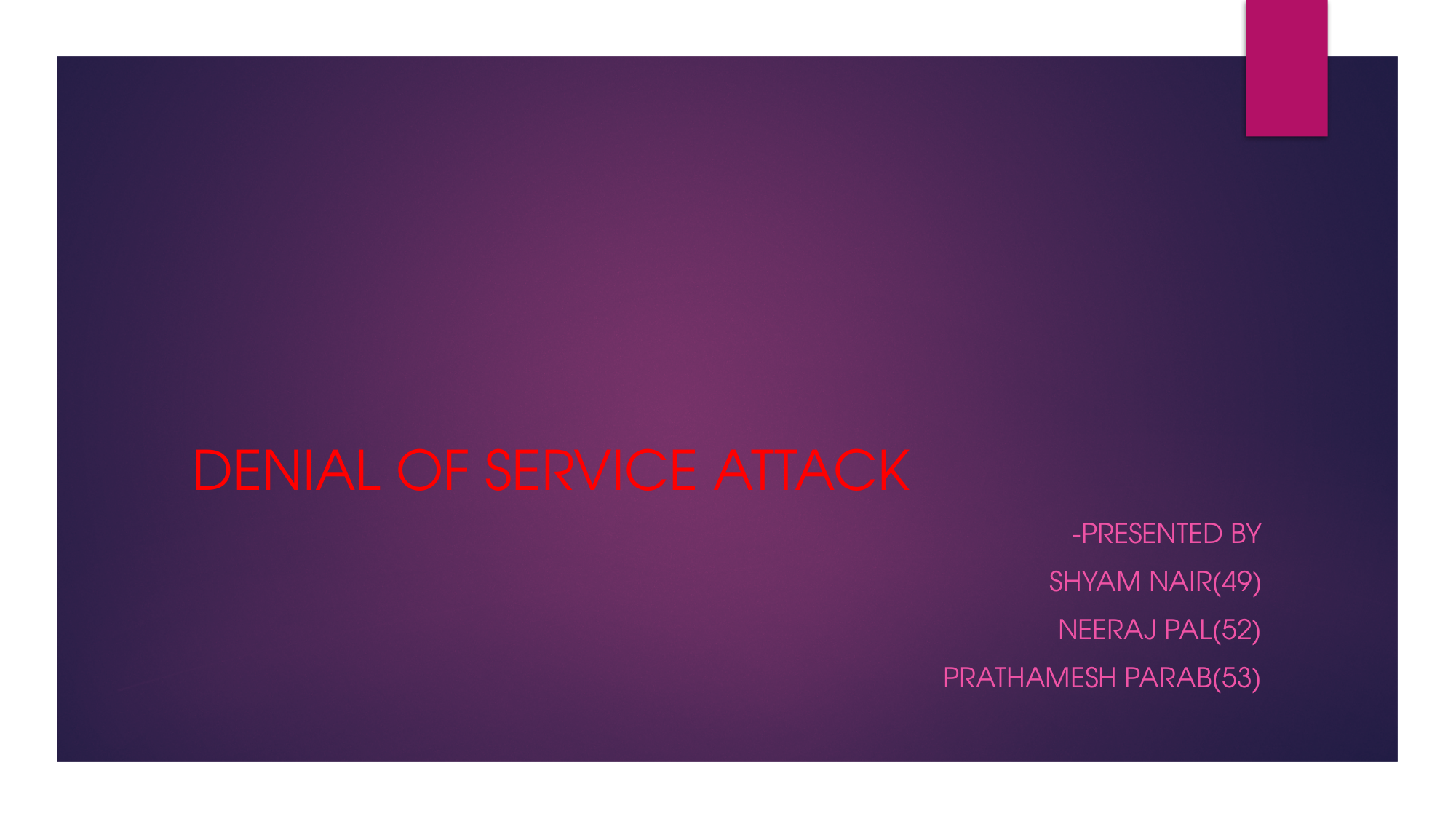

#
DENIAL OF SERVICE ATTACK
-PRESENTED BY
SHYAM NAIR(49)
NEERAJ PAL(52)
PRATHAMESH PARAB(53)